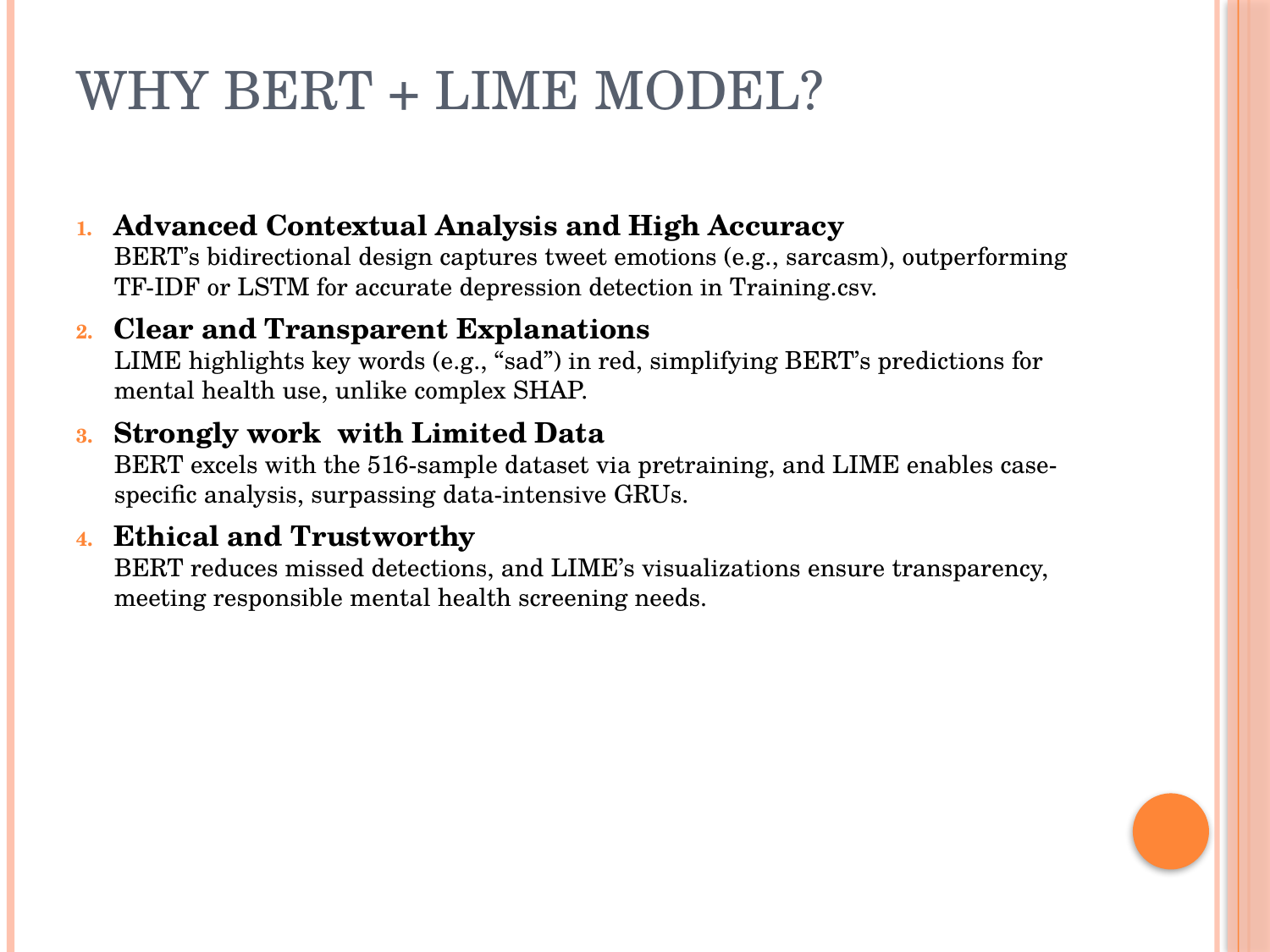

# Why Bert + Lime Model?
Advanced Contextual Analysis and High Accuracy
BERT’s bidirectional design captures tweet emotions (e.g., sarcasm), outperforming TF-IDF or LSTM for accurate depression detection in Training.csv.
Clear and Transparent Explanations
LIME highlights key words (e.g., “sad”) in red, simplifying BERT’s predictions for mental health use, unlike complex SHAP.
Strongly work  with Limited Data
BERT excels with the 516-sample dataset via pretraining, and LIME enables case-specific analysis, surpassing data-intensive GRUs.
Ethical and Trustworthy
BERT reduces missed detections, and LIME’s visualizations ensure transparency, meeting responsible mental health screening needs.